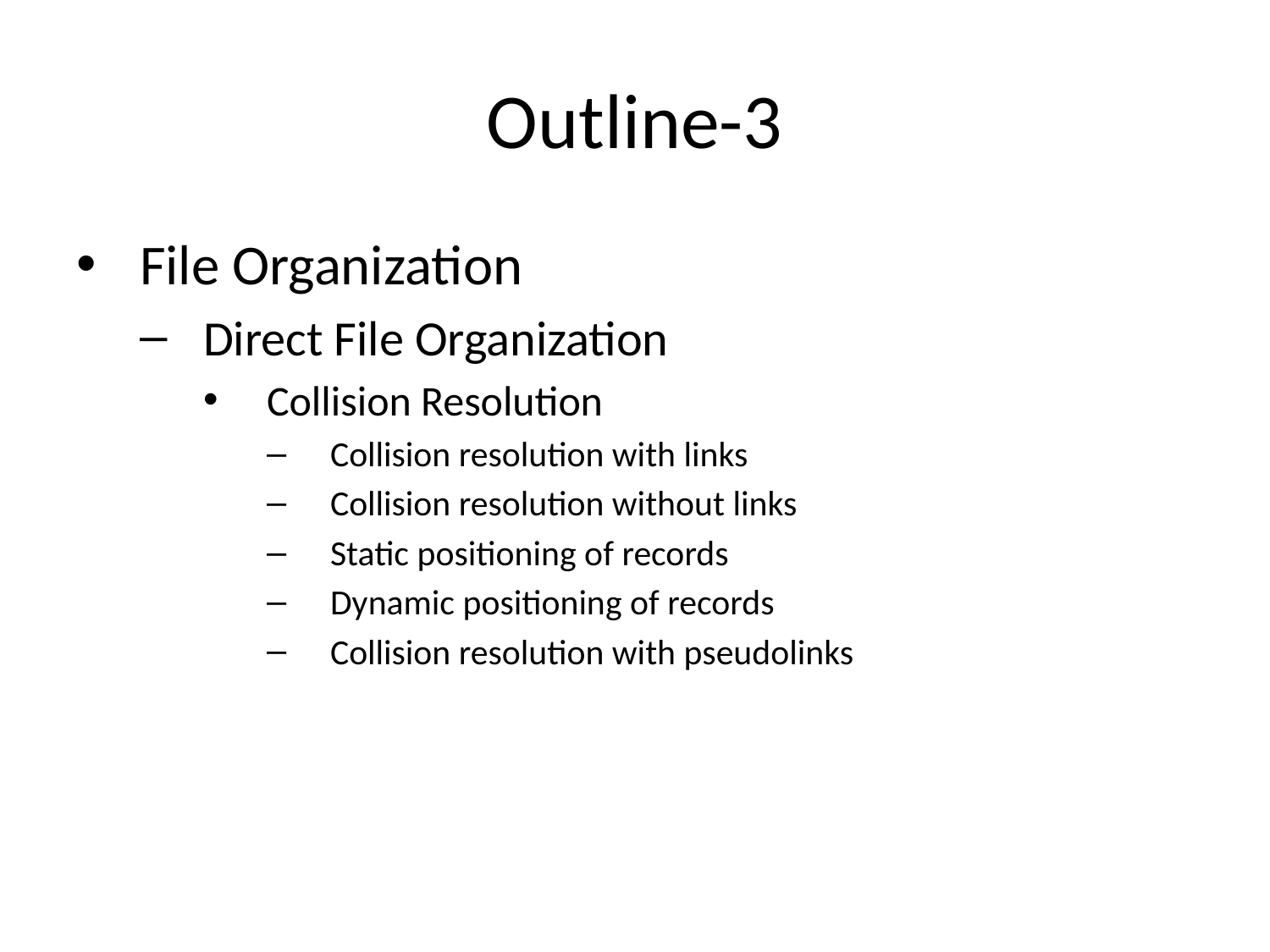

# Outline-3
File Organization
Direct File Organization
Collision Resolution
Collision resolution with links
Collision resolution without links
Static positioning of records
Dynamic positioning of records
Collision resolution with pseudolinks